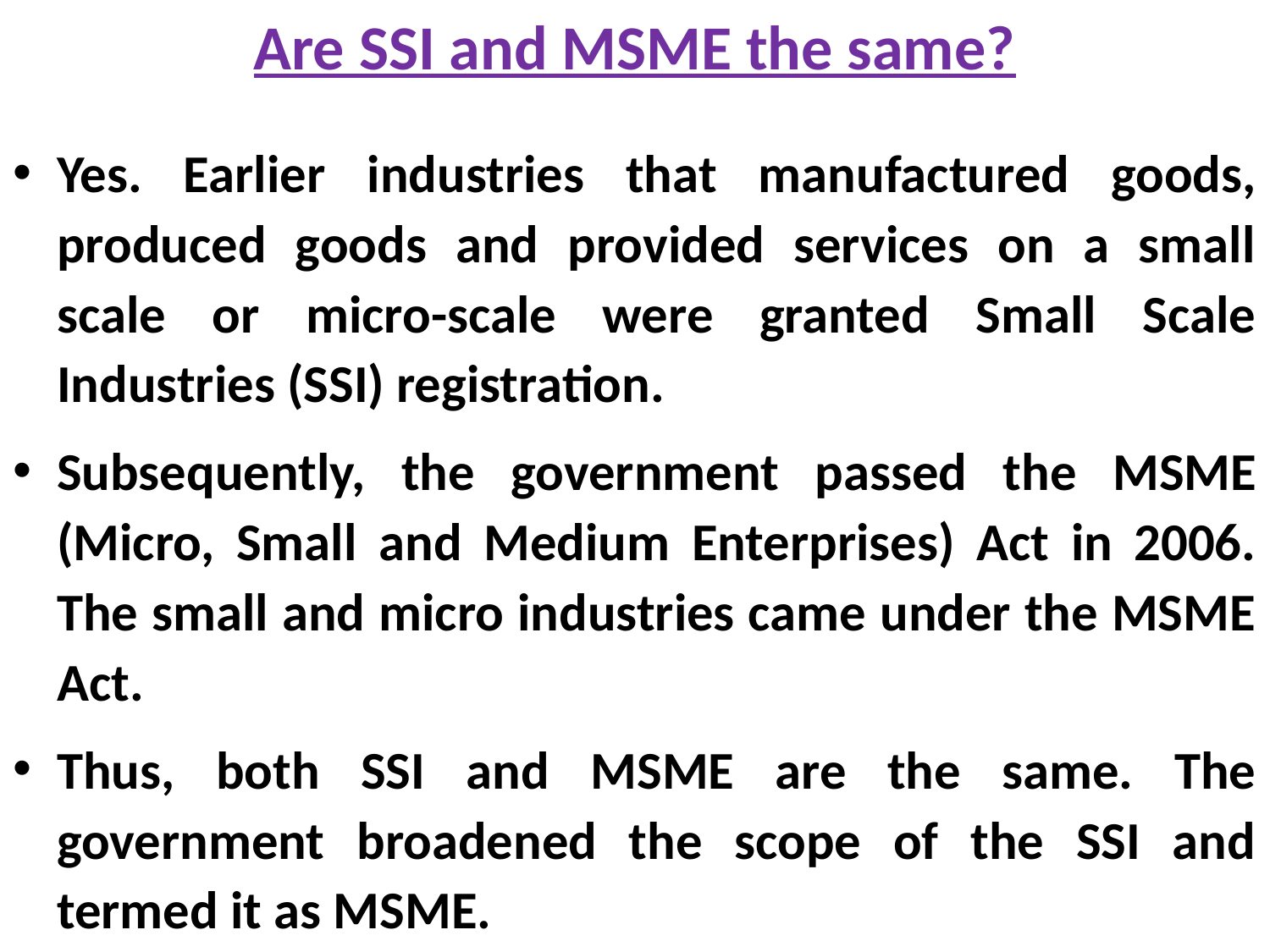

# Are SSI and MSME the same?
Yes. Earlier industries that manufactured goods, produced goods and provided services on a small scale or micro-scale were granted Small Scale Industries (SSI) registration.
Subsequently, the government passed the MSME (Micro, Small and Medium Enterprises) Act in 2006. The small and micro industries came under the MSME Act.
Thus, both SSI and MSME are the same. The government broadened the scope of the SSI and termed it as MSME.